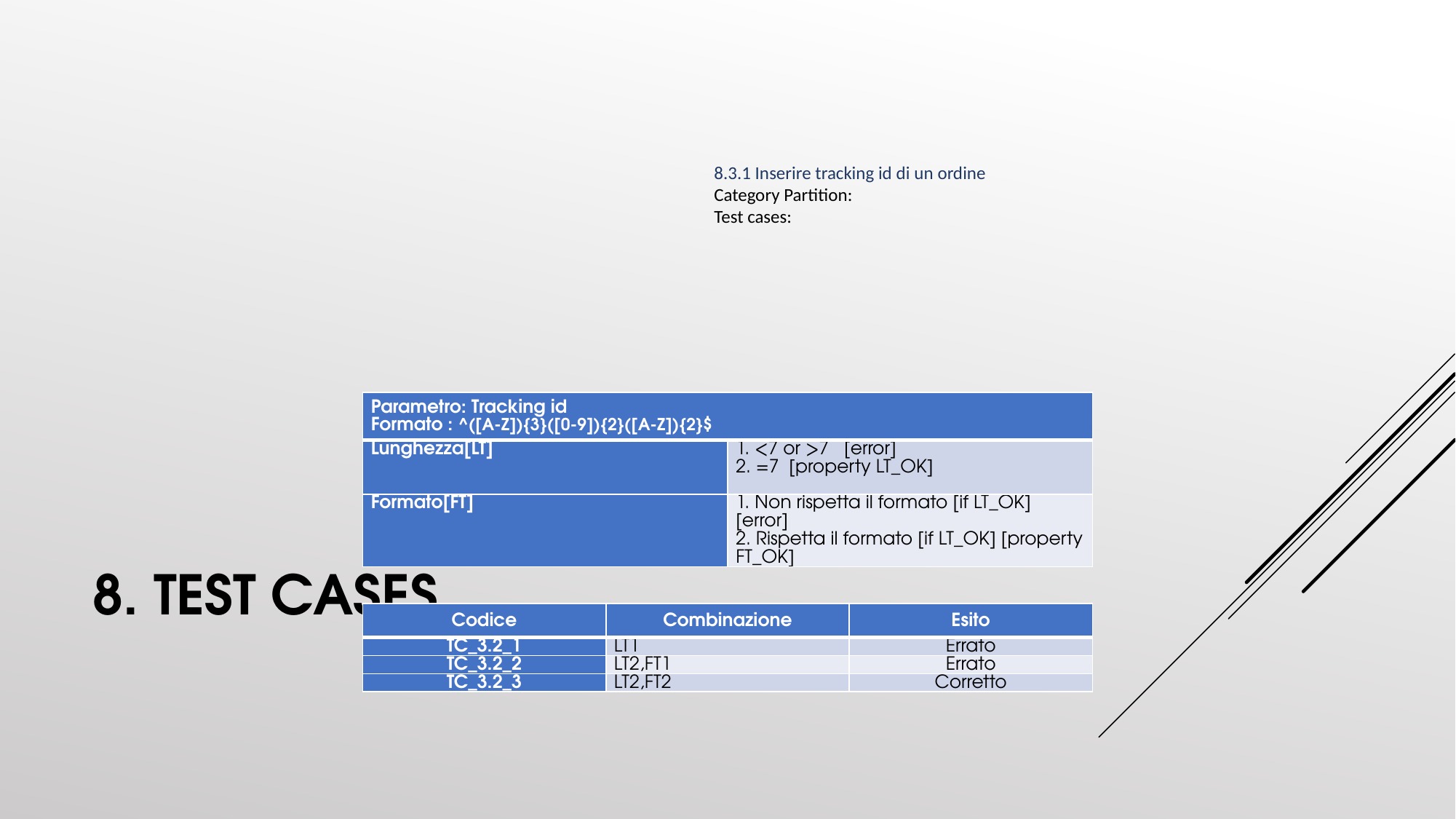

8.3.1 Inserire tracking id di un ordine
Category Partition:
Test cases:
| Parametro: Tracking id Formato : ^([A-Z]){3}([0-9]){2}([A-Z]){2}$ |  |
| --- | --- |
| Lunghezza[LT] | 1. <7 or >7 [error] 2. =7 [property LT\_OK] |
| Formato[FT] | 1. Non rispetta il formato [if LT\_OK] [error] 2. Rispetta il formato [if LT\_OK] [property FT\_OK] |
# 8. Test Cases
| Codice | Combinazione | Esito |
| --- | --- | --- |
| TC\_3.2\_1 | LT1 | Errato |
| TC\_3.2\_2 | LT2,FT1 | Errato |
| TC\_3.2\_3 | LT2,FT2 | Corretto |